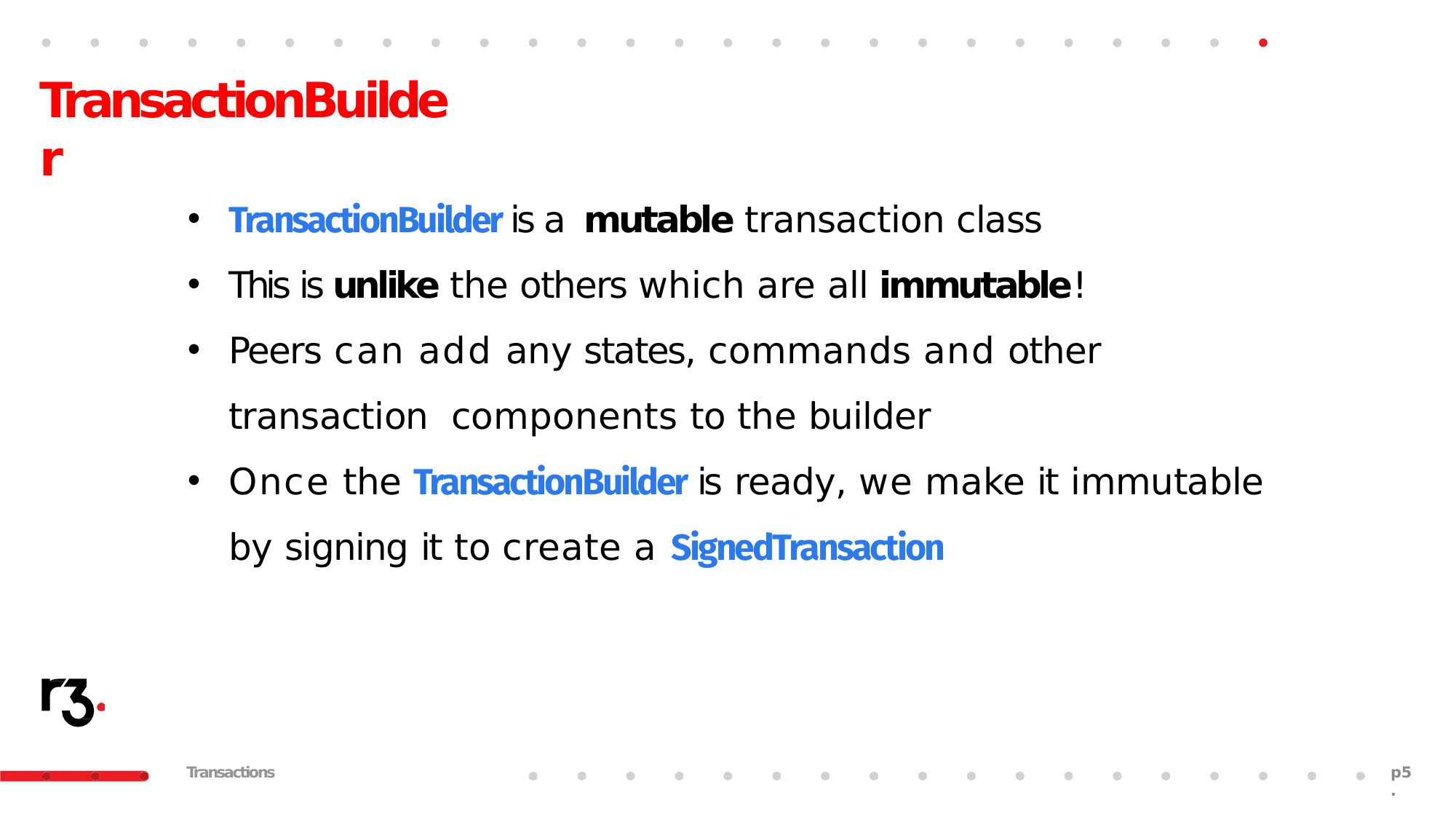

# TransactionBuilder
TransactionBuilder is a mutable transaction class
This is unlike the others which are all immutable!
Peers can add any states, commands and other transaction  components to the builder
Once the TransactionBuilder is ready, we make it immutable
by signing it to create a SignedTransaction
Transactions
p5.